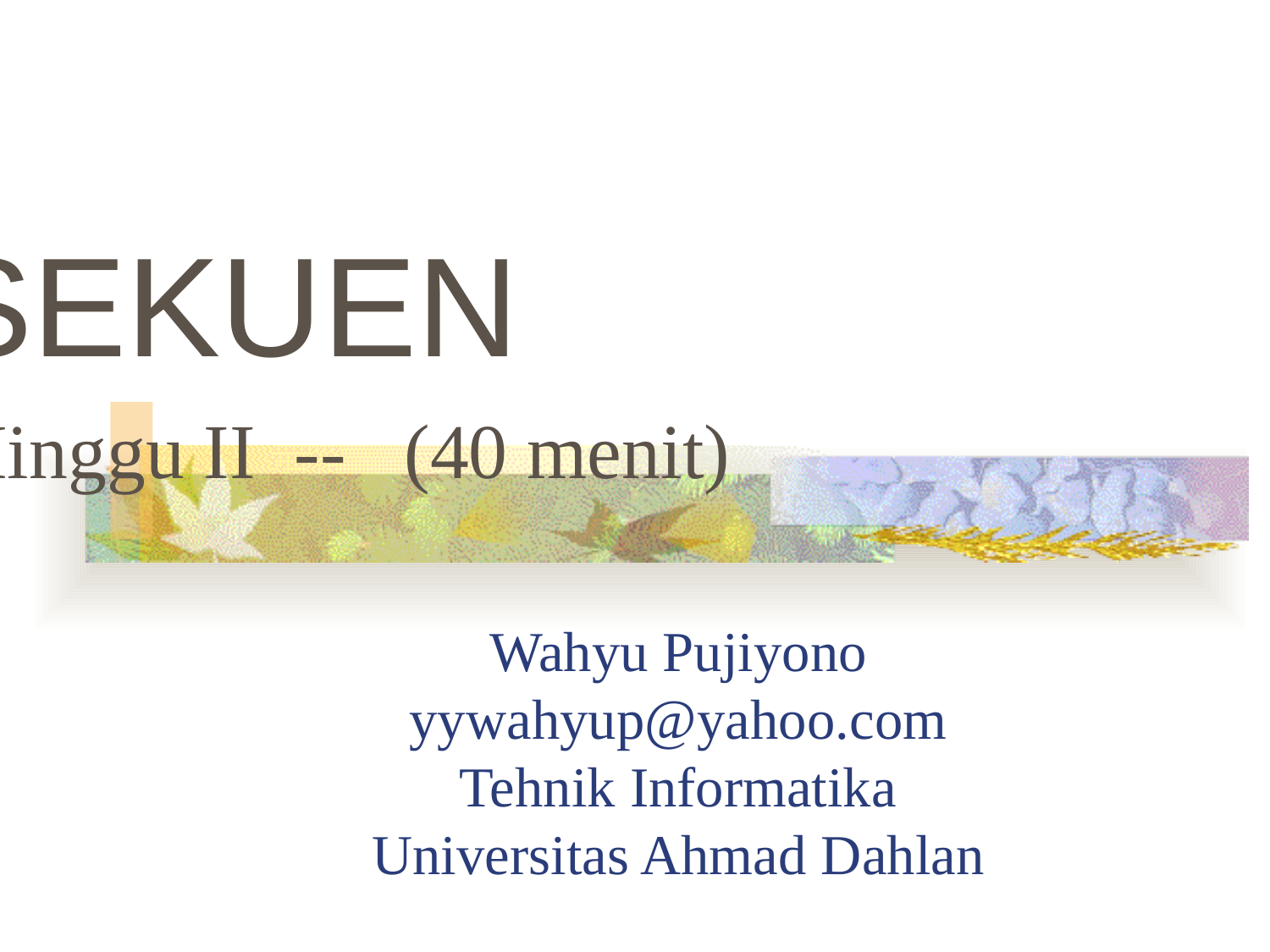

SEKUEN
Minggu II  --   (40 menit)
# Wahyu Pujiyono yywahyup@yahoo.com Tehnik Informatika Universitas Ahmad Dahlan